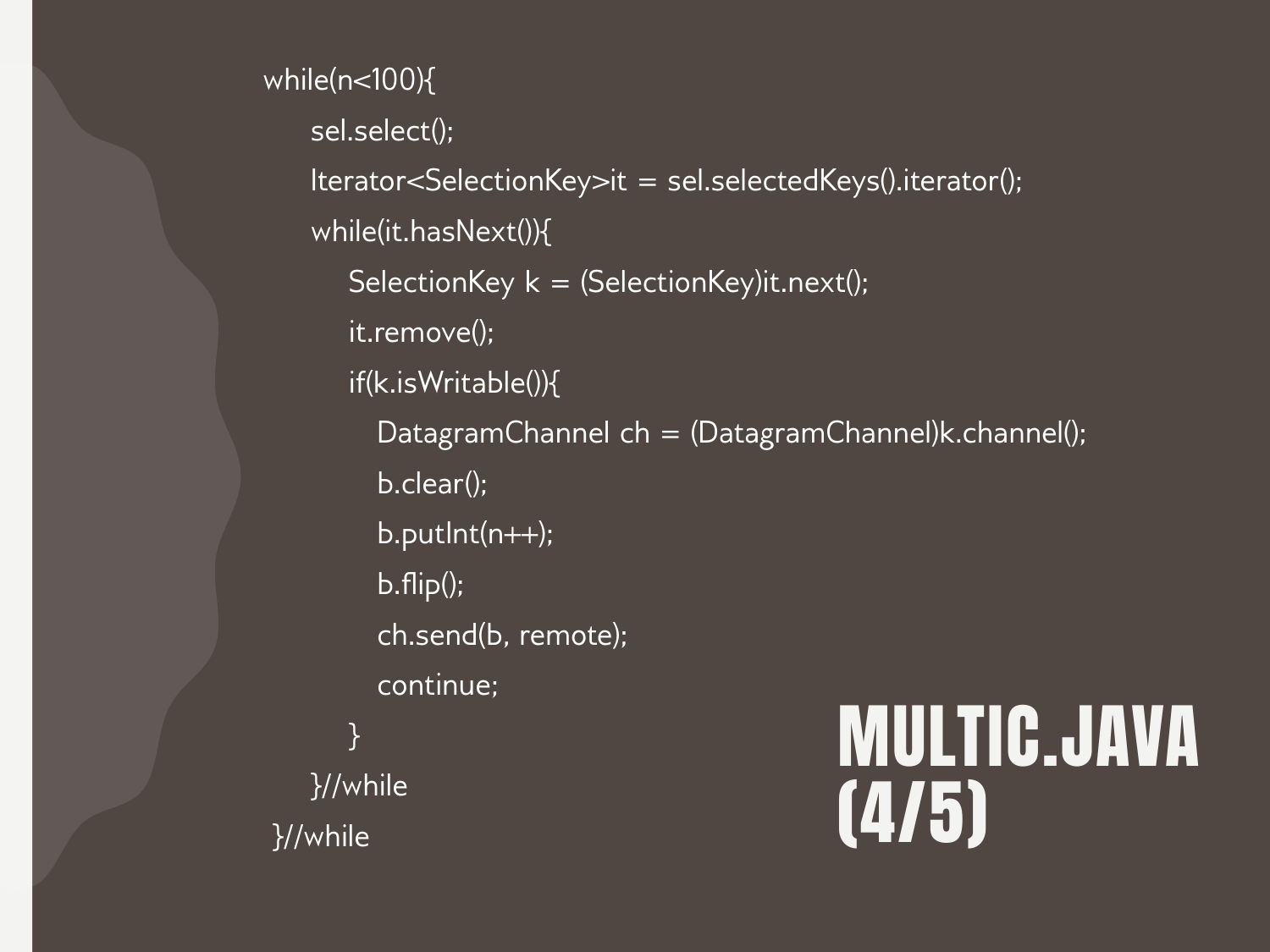

while(n<100){
               sel.select();
               Iterator<SelectionKey>it = sel.selectedKeys().iterator();
               while(it.hasNext()){
                   SelectionKey k = (SelectionKey)it.next();
                   it.remove();
                   if(k.isWritable()){
                      DatagramChannel ch = (DatagramChannel)k.channel();
                      b.clear();
                      b.putInt(n++);
                      b.flip();
                      ch.send(b, remote);
                      continue;
                   }
               }//while
           }//while

# MultiC.java (4/5)